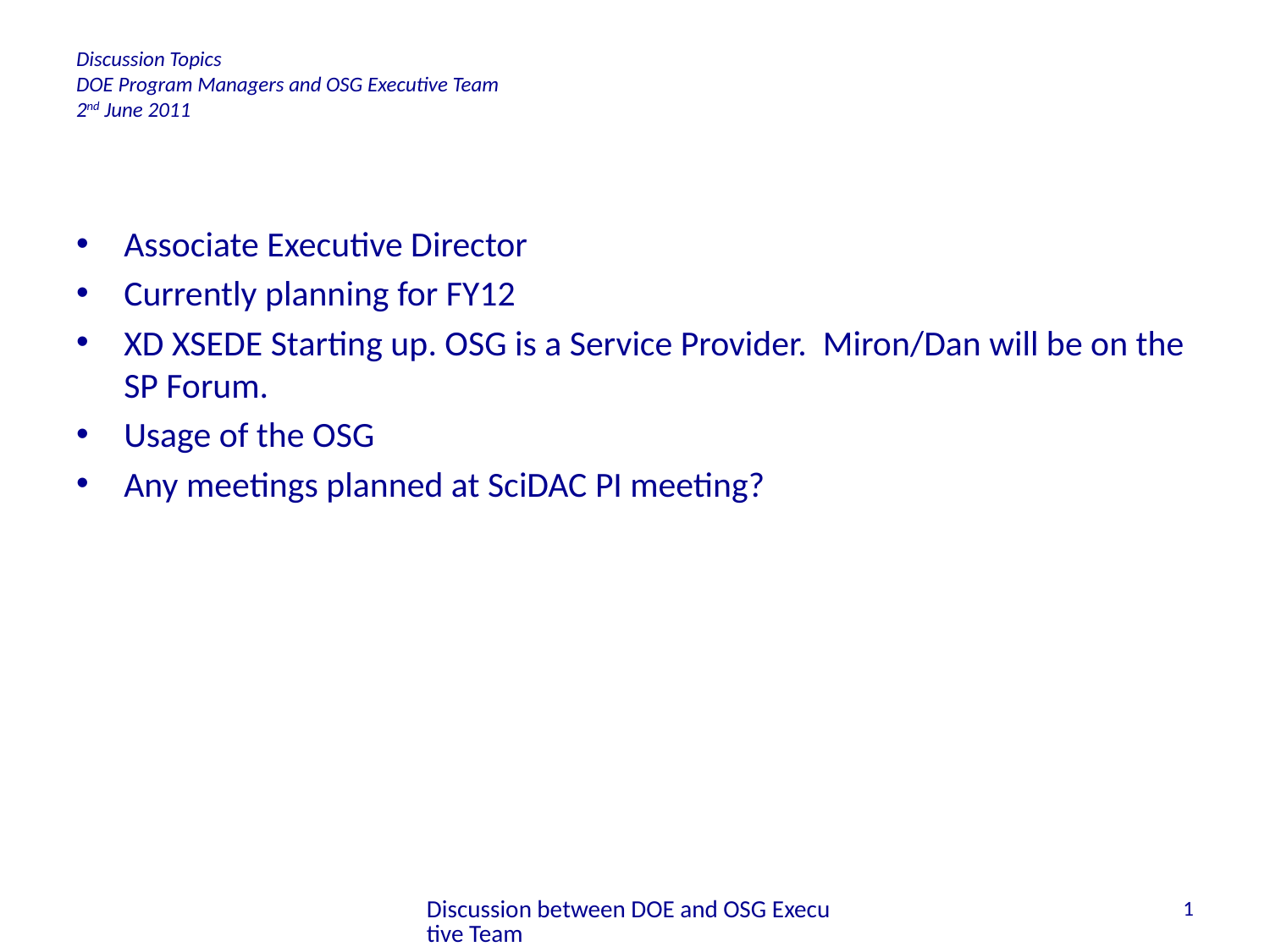

# Discussion Topics DOE Program Managers and OSG Executive Team 2nd June 2011

Associate Executive Director
Currently planning for FY12
XD XSEDE Starting up. OSG is a Service Provider.  Miron/Dan will be on the SP Forum.
Usage of the OSG
Any meetings planned at SciDAC PI meeting?
Discussion between DOE and OSG Executive Team
1